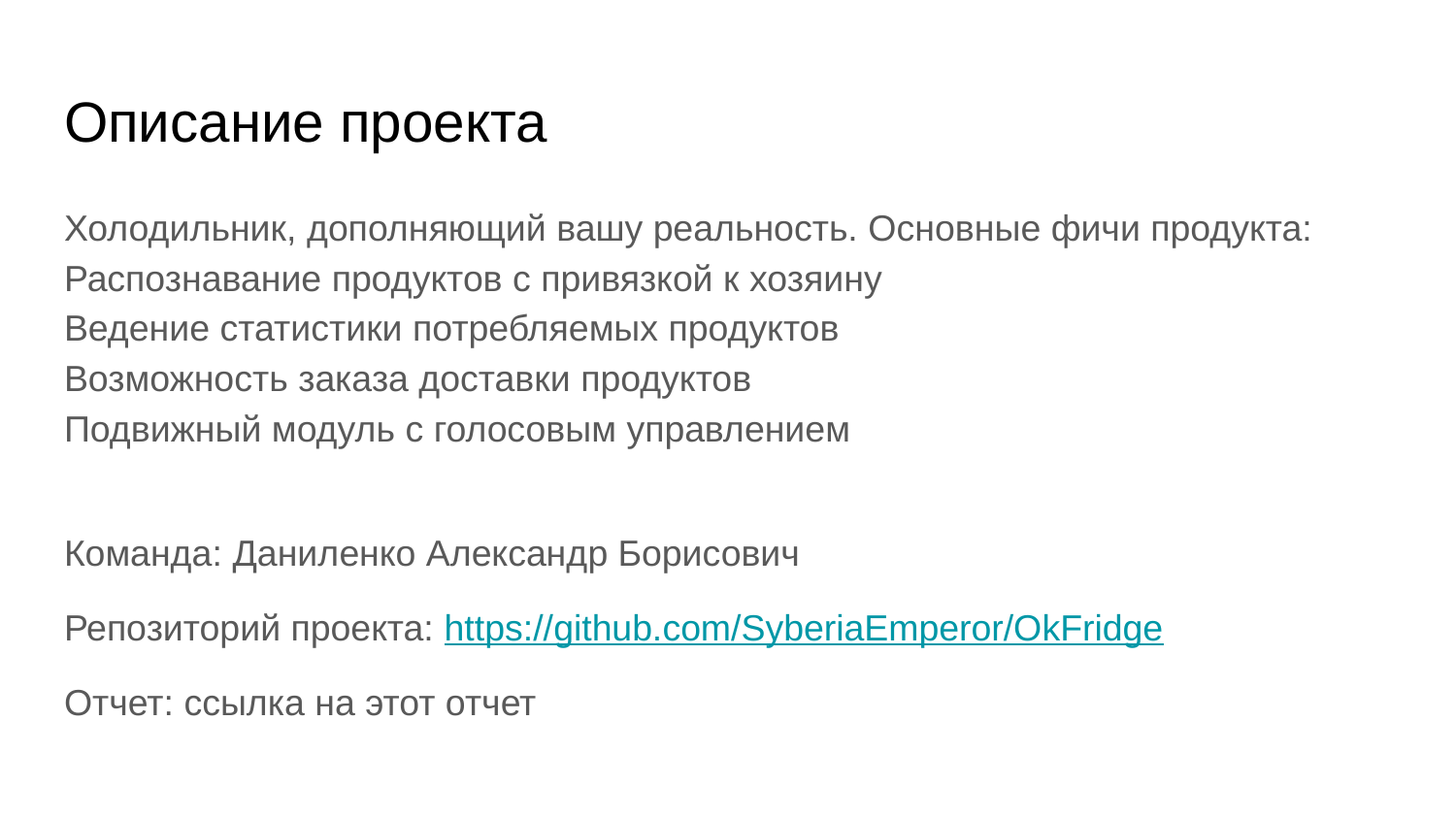

# Описание проекта
Холодильник, дополняющий вашу реальность. Основные фичи продукта:
Распознавание продуктов с привязкой к хозяину
Ведение статистики потребляемых продуктов
Возможность заказа доставки продуктов
Подвижный модуль с голосовым управлением

Команда: Даниленко Александр Борисович
Репозиторий проекта: https://github.com/SyberiaEmperor/OkFridge
Отчет: ссылка на этот отчет